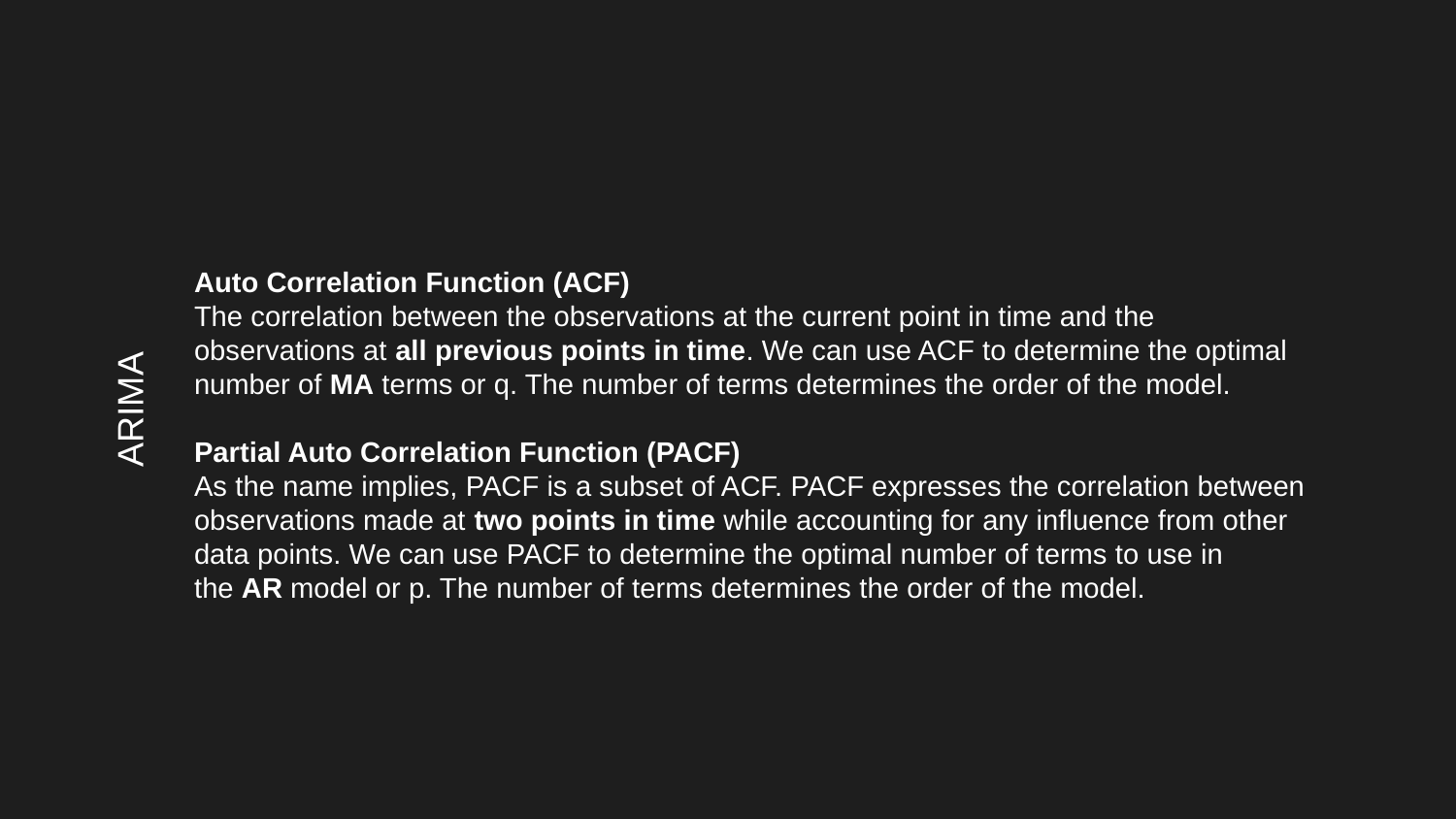

Auto Correlation Function (ACF)
The correlation between the observations at the current point in time and the observations at all previous points in time. We can use ACF to determine the optimal number of MA terms or q. The number of terms determines the order of the model.

Partial Auto Correlation Function (PACF)
As the name implies, PACF is a subset of ACF. PACF expresses the correlation between observations made at two points in time while accounting for any influence from other data points. We can use PACF to determine the optimal number of terms to use in the AR model or p. The number of terms determines the order of the model.
# ARIMA